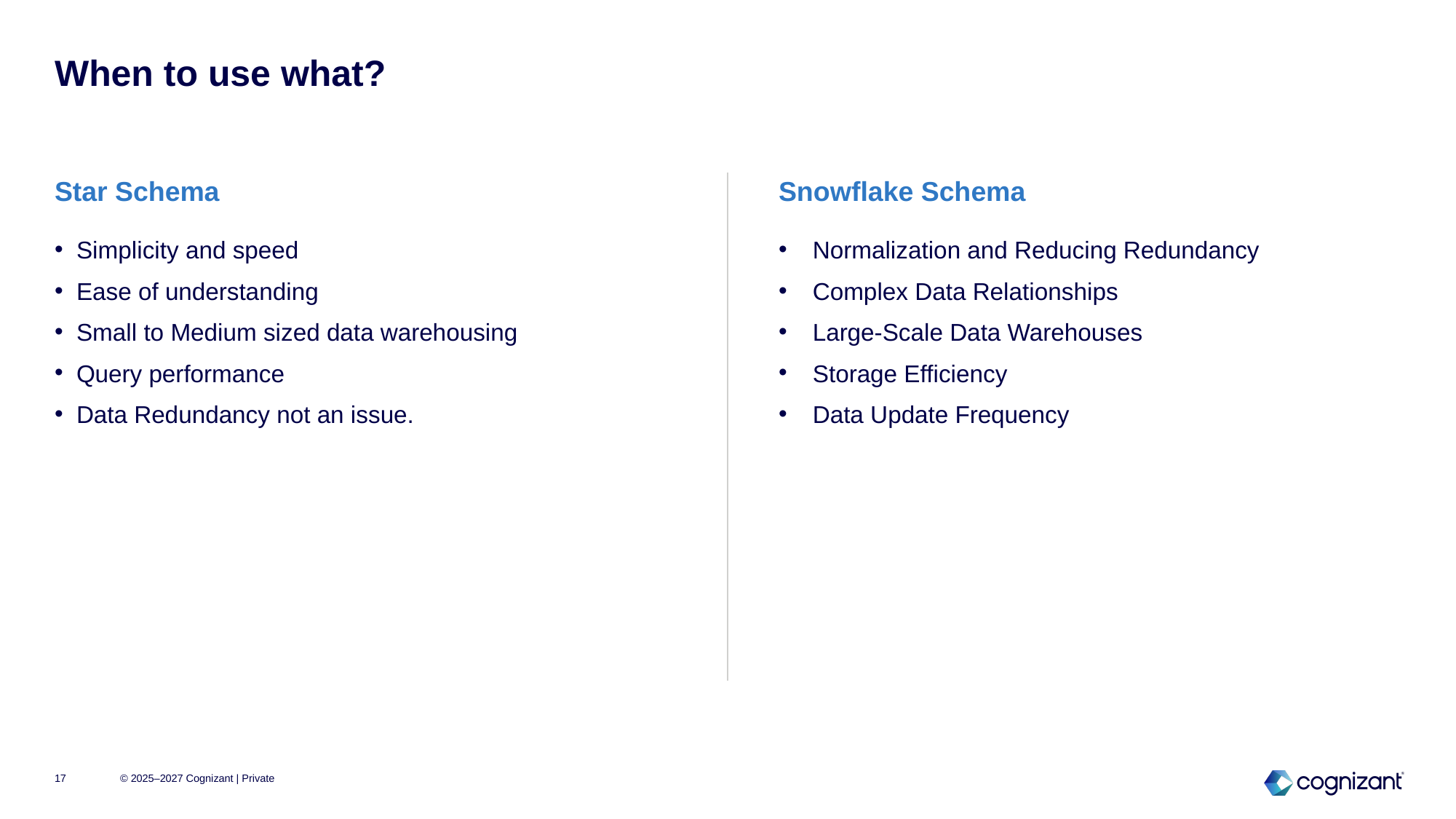

# When to use what?
Star Schema
Snowflake Schema
Simplicity and speed
Ease of understanding
Small to Medium sized data warehousing
Query performance
Data Redundancy not an issue.
Normalization and Reducing Redundancy
Complex Data Relationships
Large-Scale Data Warehouses
Storage Efficiency
Data Update Frequency
17
© 2025–2027 Cognizant | Private